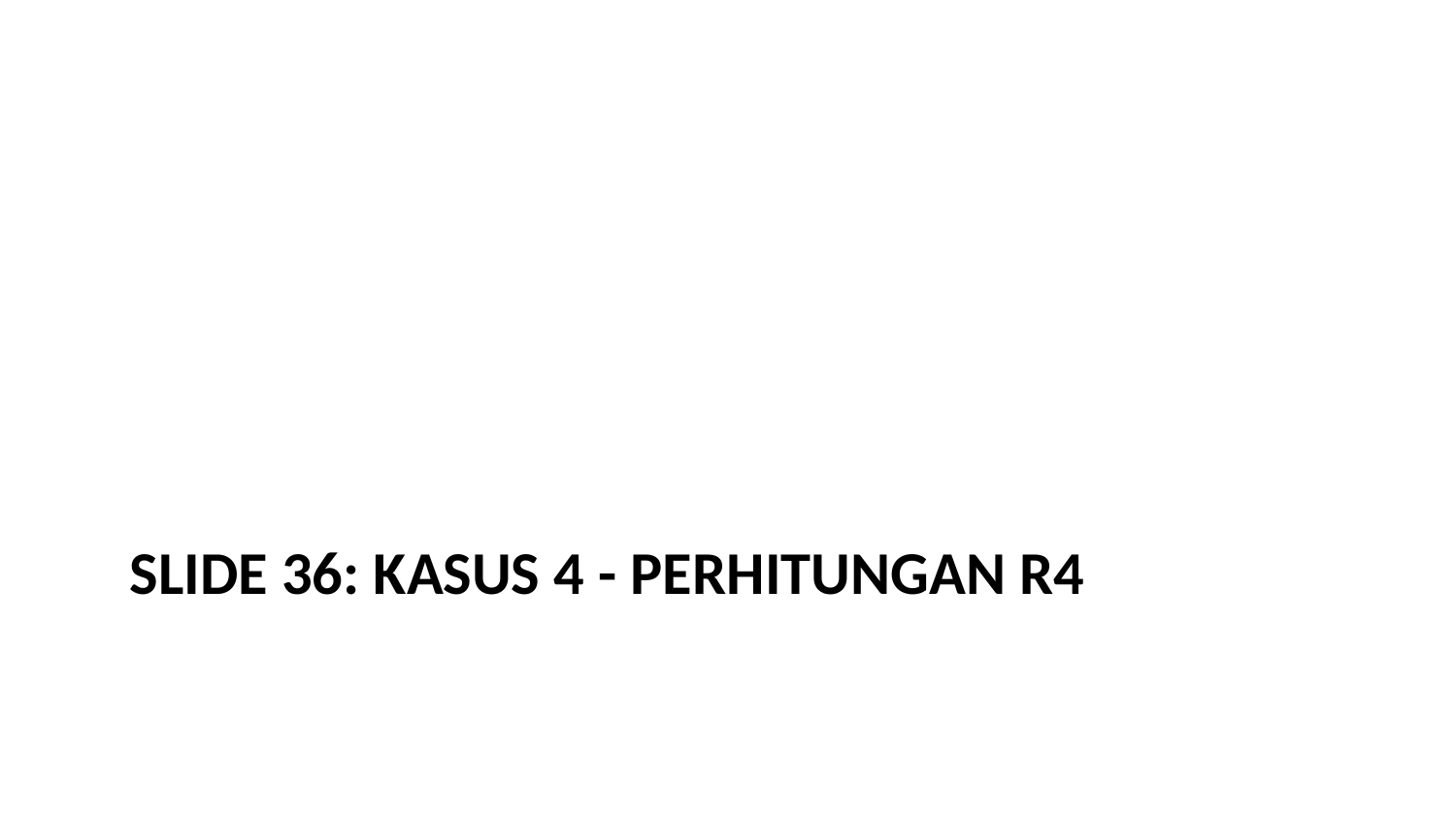

# Slide 36: Kasus 4 - Perhitungan R4